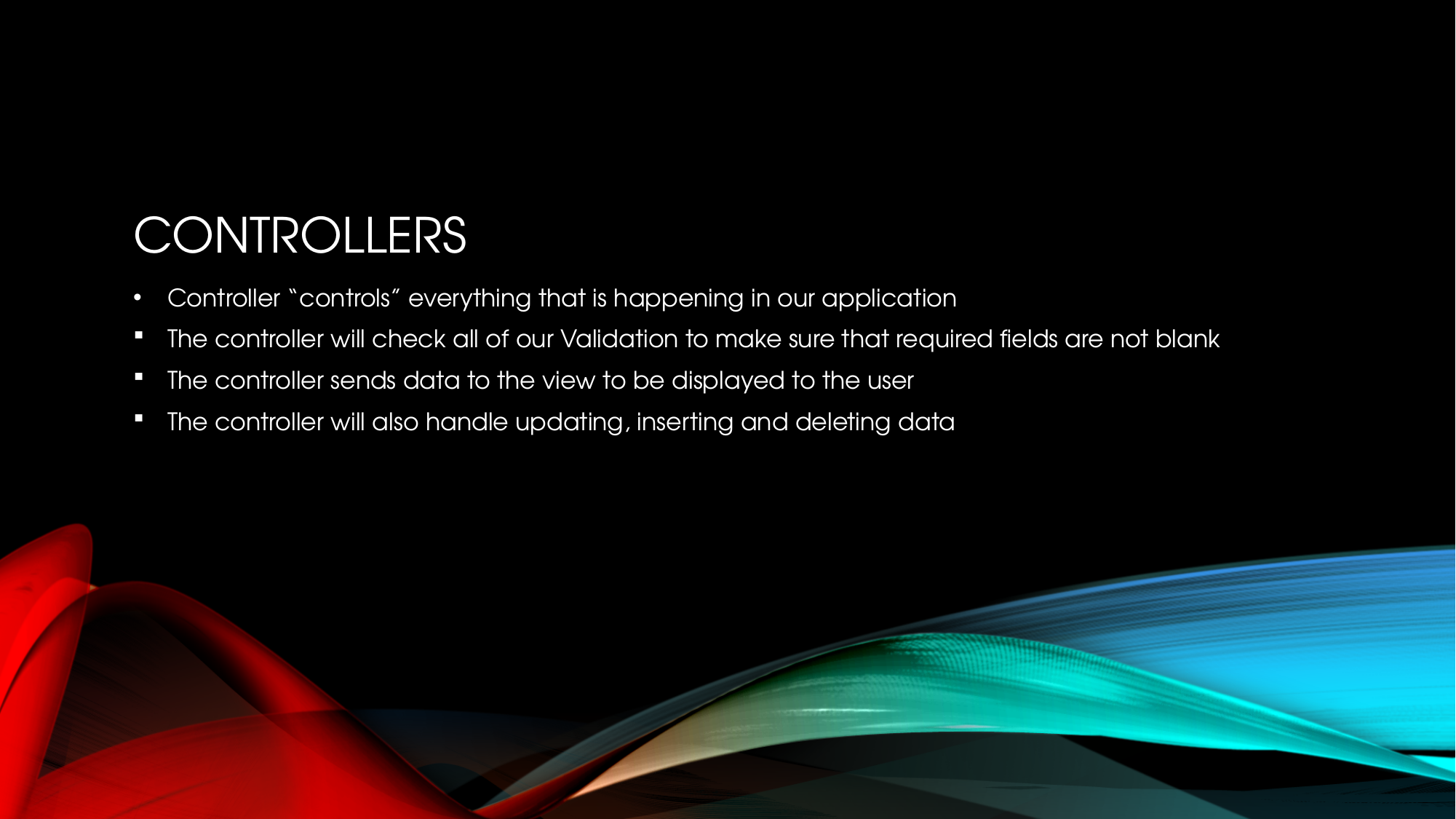

# Controllers
Controller “controls” everything that is happening in our application
The controller will check all of our Validation to make sure that required fields are not blank
The controller sends data to the view to be displayed to the user
The controller will also handle updating, inserting and deleting data